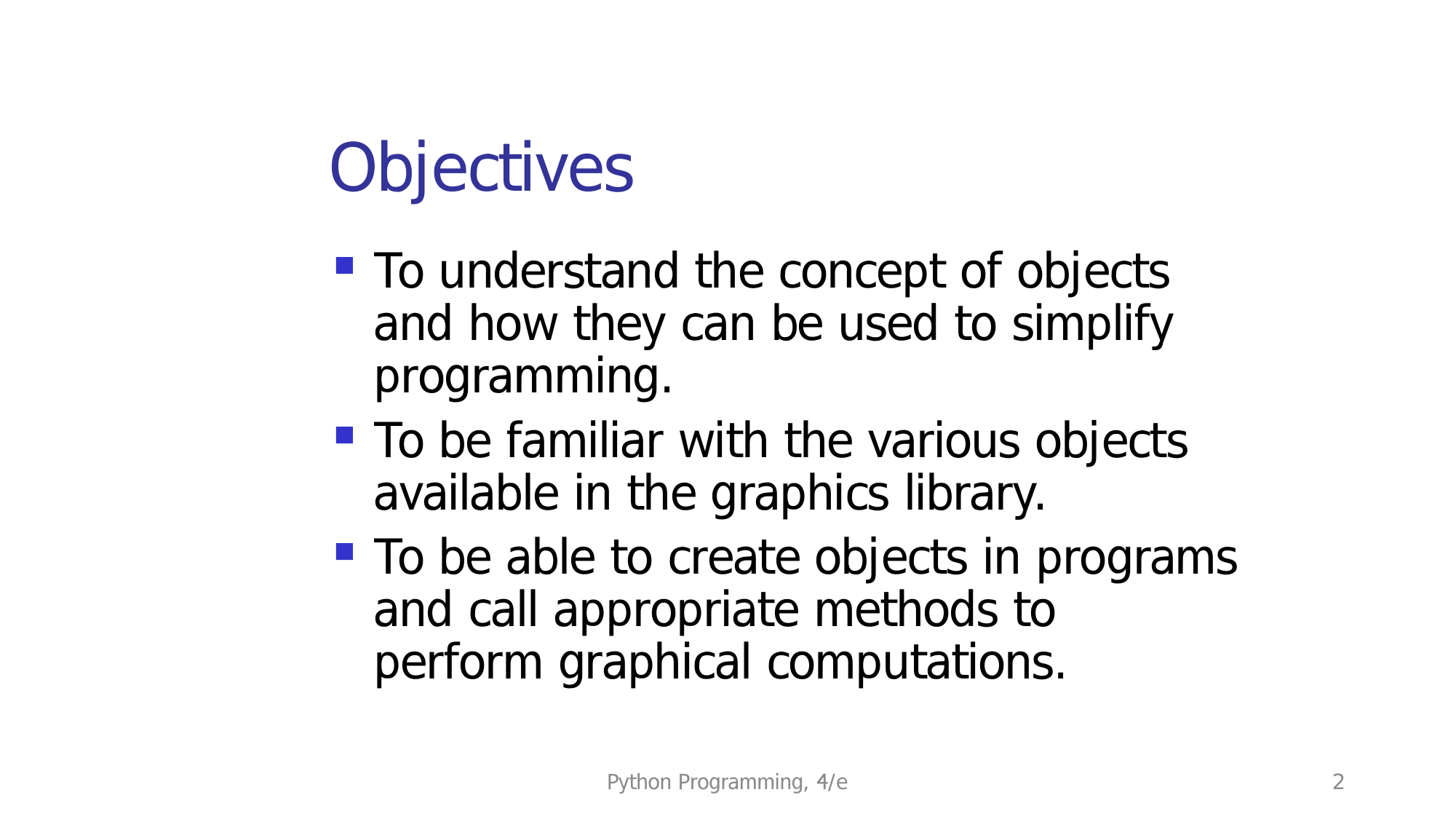

Objectives
To understand the concept of objects and how they can be used to simplify programming.
To be familiar with the various objects available in the graphics library.
To be able to create objects in programs and call appropriate methods to perform graphical computations.
Python Programming, 4/e
2